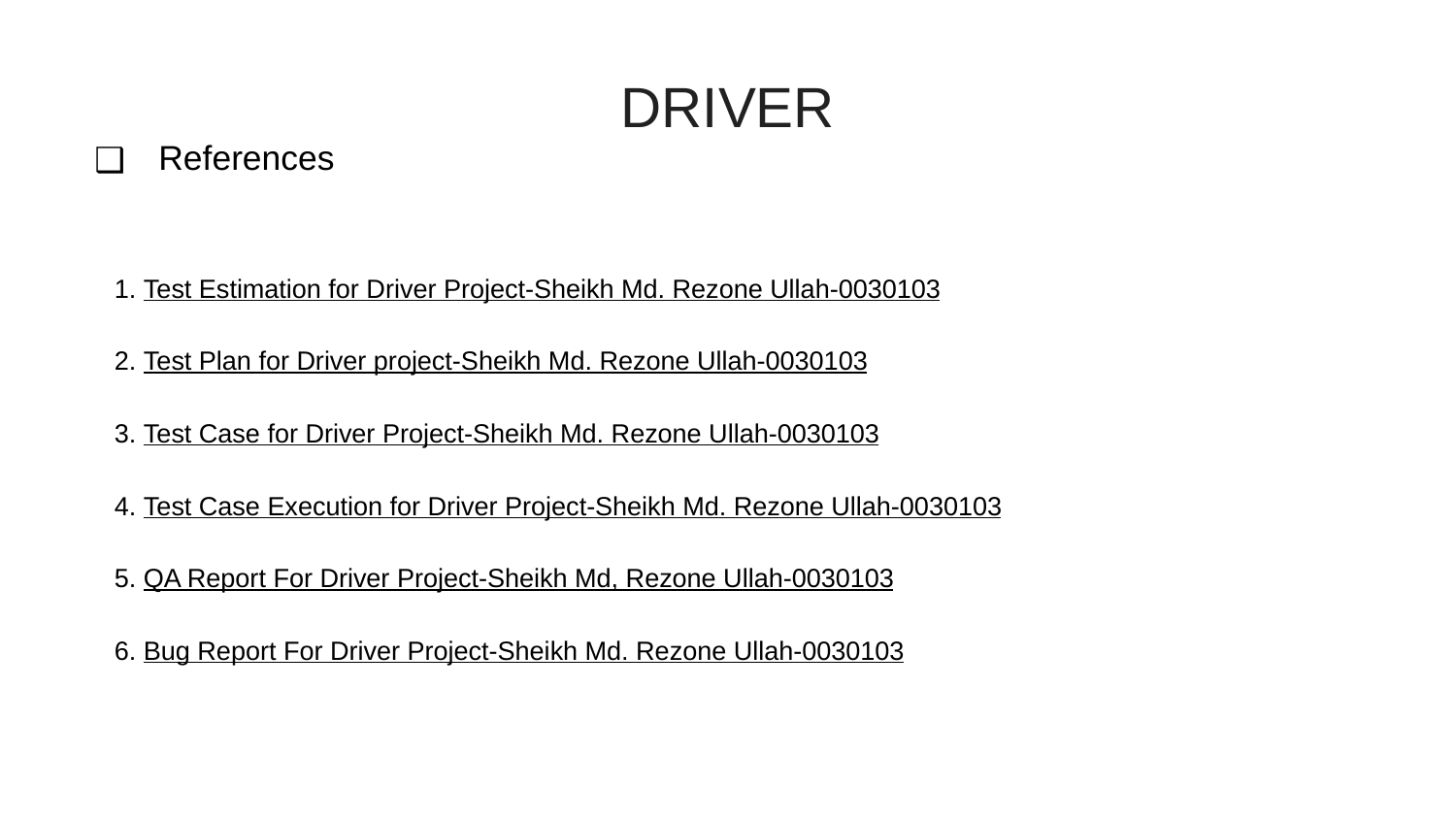

# DRIVER
 References

1. Test Estimation for Driver Project-Sheikh Md. Rezone Ullah-0030103

2. Test Plan for Driver project-Sheikh Md. Rezone Ullah-0030103

3. Test Case for Driver Project-Sheikh Md. Rezone Ullah-0030103

4. Test Case Execution for Driver Project-Sheikh Md. Rezone Ullah-0030103

5. QA Report For Driver Project-Sheikh Md, Rezone Ullah-0030103

6. Bug Report For Driver Project-Sheikh Md. Rezone Ullah-0030103